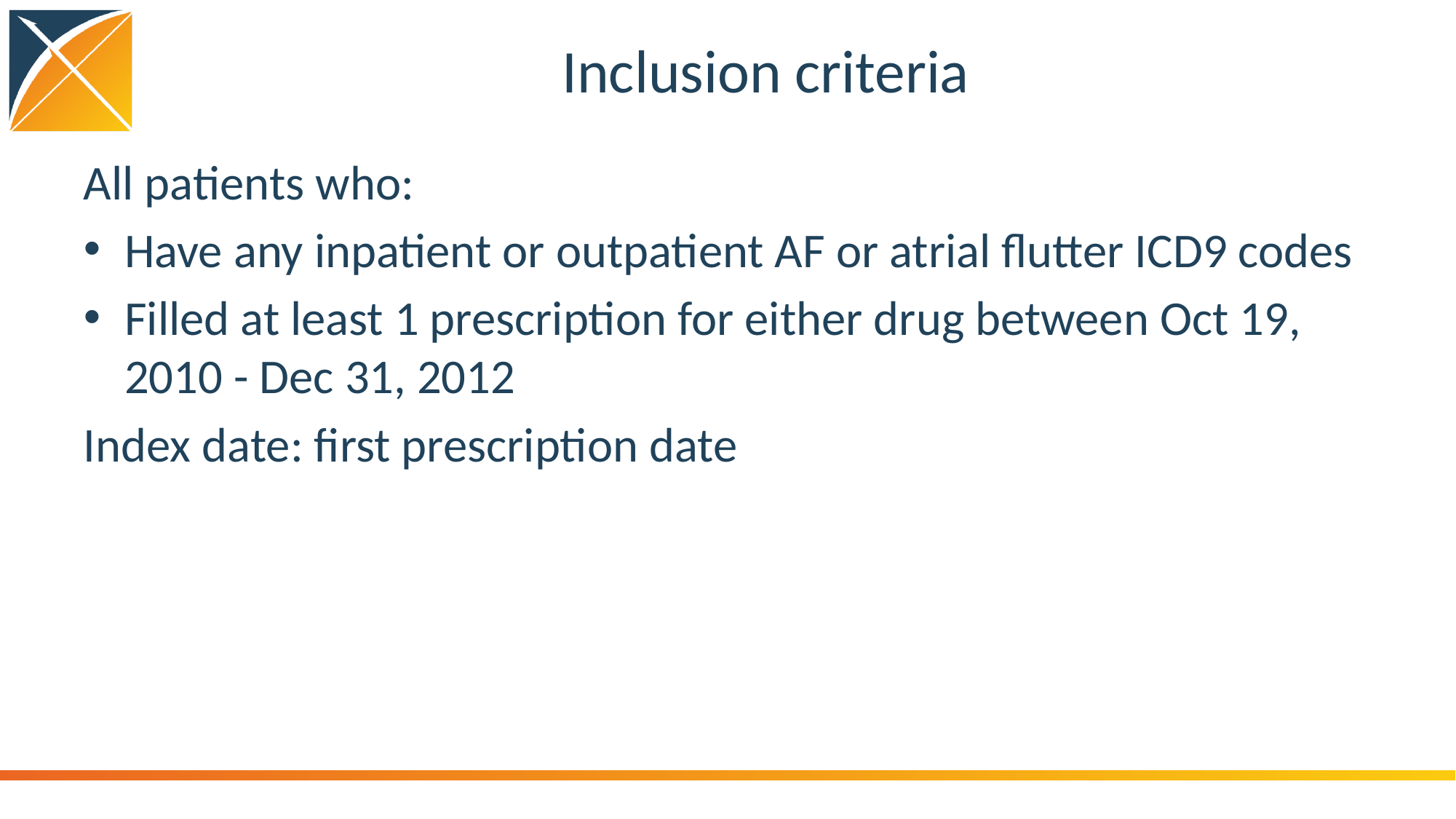

# Inclusion criteria
All patients who:
Have any inpatient or outpatient AF or atrial flutter ICD9 codes
Filled at least 1 prescription for either drug between Oct 19, 2010 - Dec 31, 2012
Index date: first prescription date